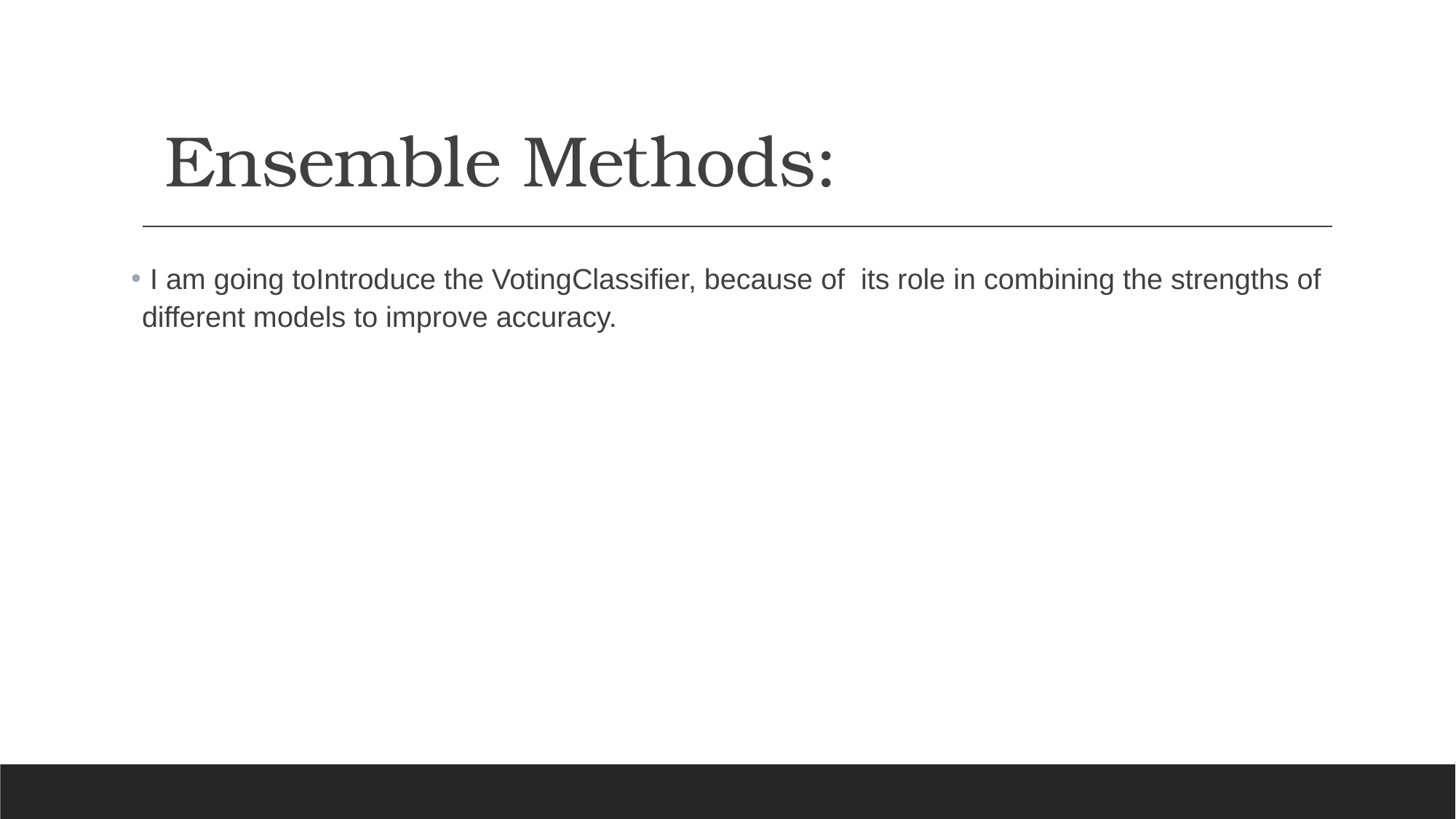

# Ensemble Methods:
 I am going toIntroduce the VotingClassifier, because of  its role in combining the strengths of different models to improve accuracy.